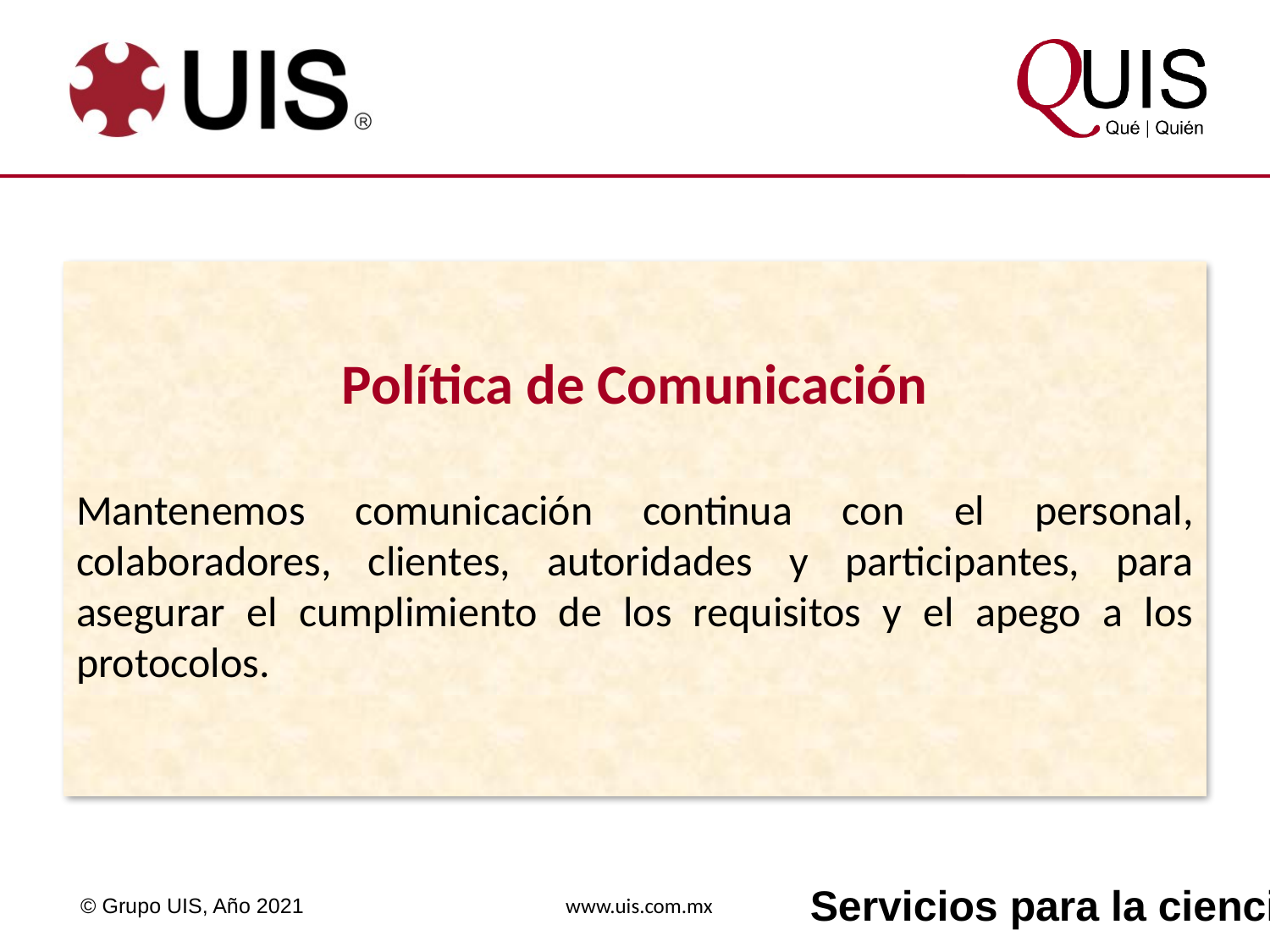

Política de Comunicación

Mantenemos comunicación continua con el personal, colaboradores, clientes, autoridades y participantes, para asegurar el cumplimiento de los requisitos y el apego a los protocolos.